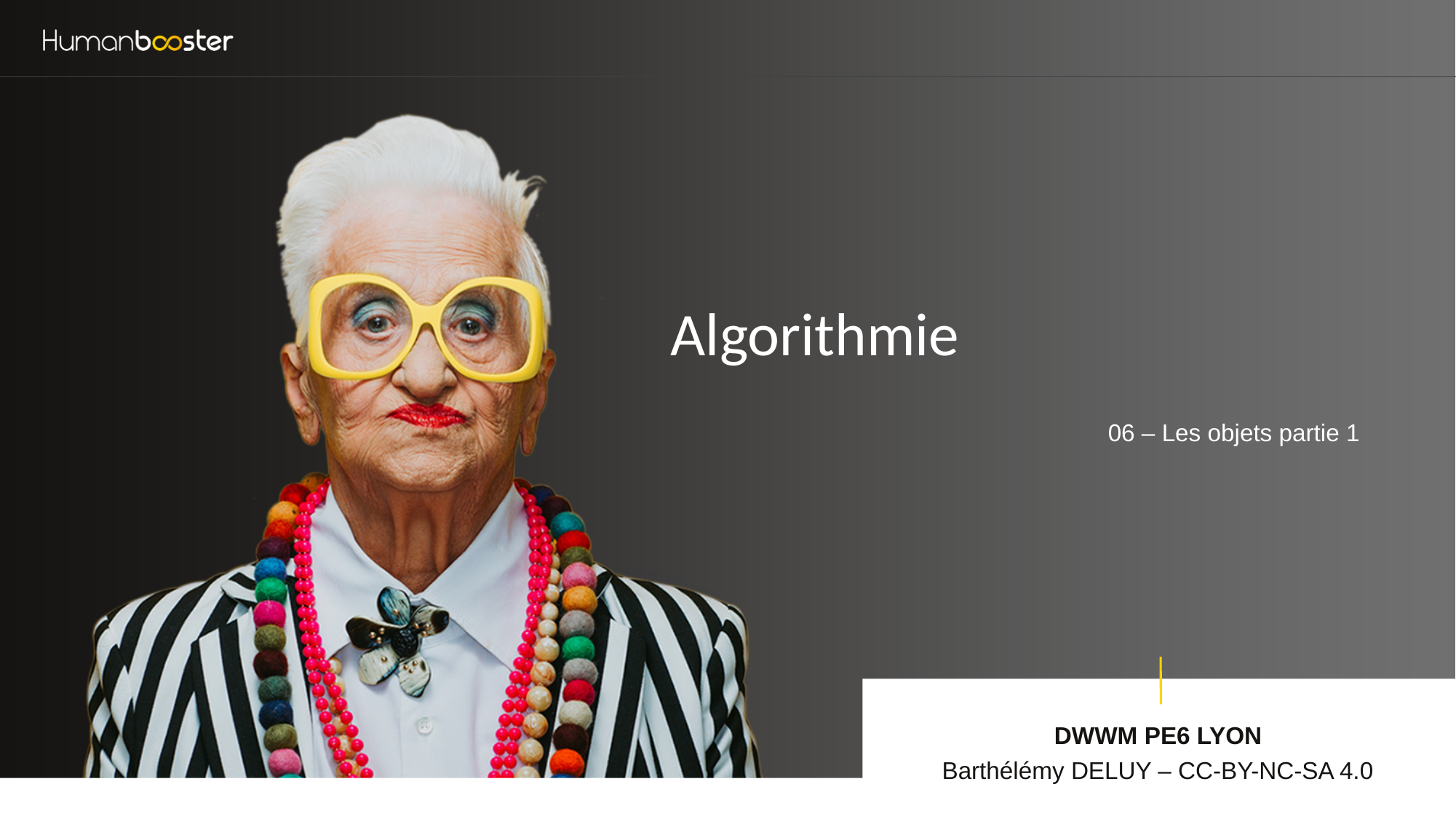

# Algorithmie
06 – Les objets partie 1
DWWM PE6 LYON
Barthélémy DELUY – CC-BY-NC-SA 4.0